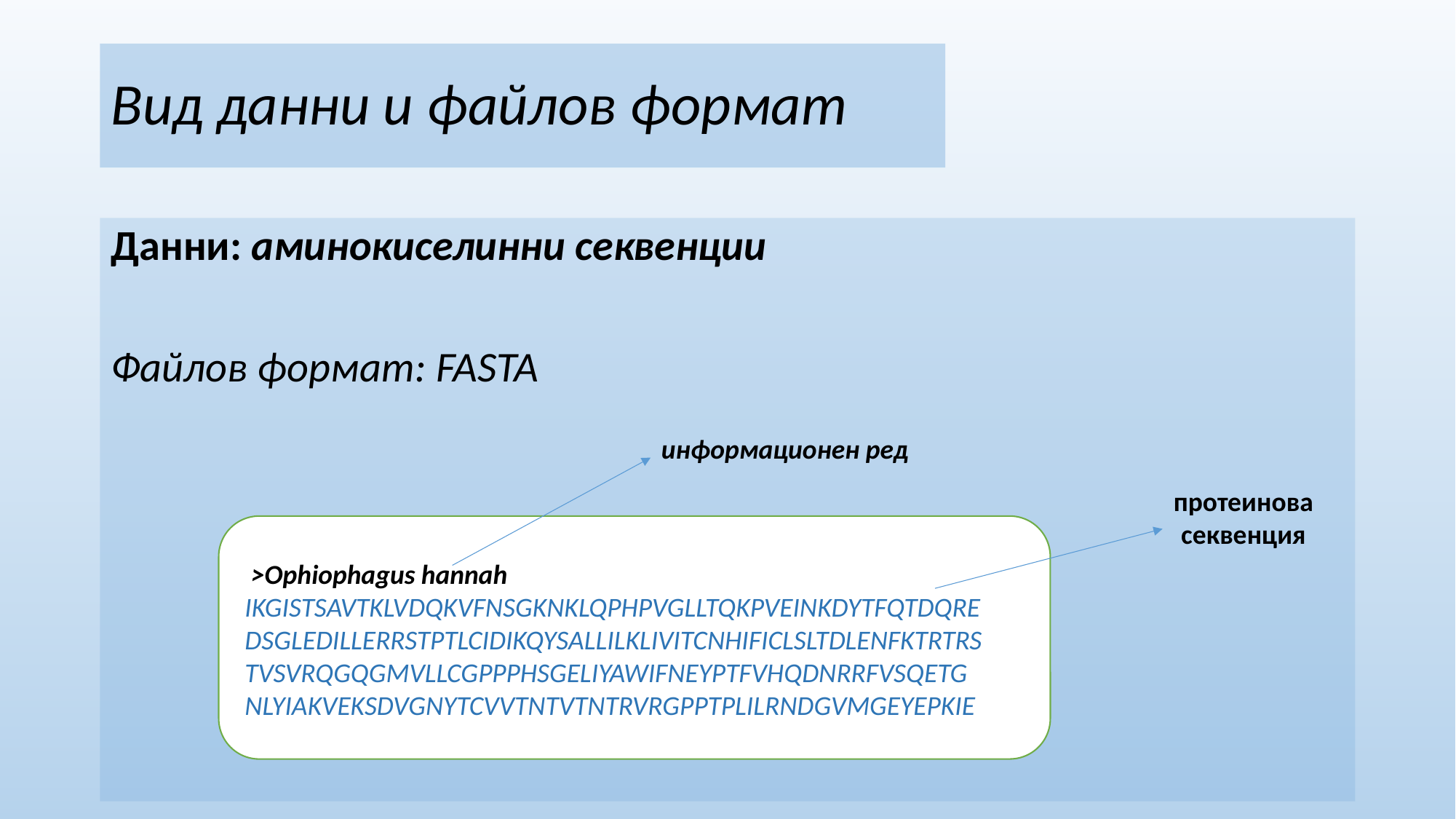

# Вид данни и файлов формат
Данни: аминокиселинни секвенции

Файлов формат: FASTA

информационен ред
протеинова секвенция

 >Ophiophagus hannah
IKGISTSAVTKLVDQKVFNSGKNKLQPHPVGLLTQKPVEINKDYTFQTDQREDSGLEDILLERRSTPTLCIDIKQYSALLILKLIVITCNHIFICLSLTDLENFKTRTRSTVSVRQGQGMVLLCGPPPHSGELIYAWIFNEYPTFVHQDNRRFVSQETGNLYIAKVEKSDVGNYTCVVTNTVTNTRVRGPPTPLILRNDGVMGEYEPKIE